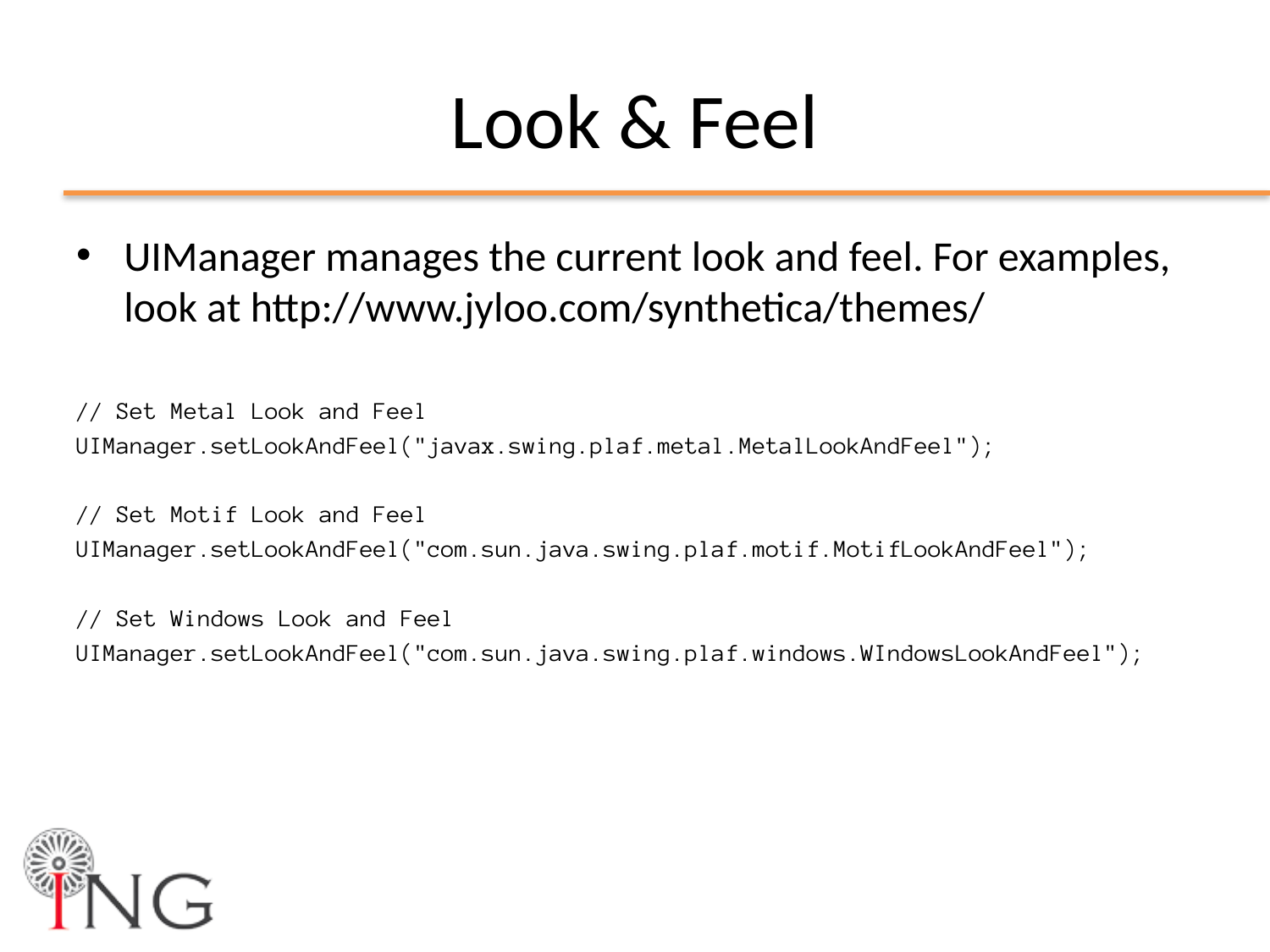

# Look & Feel
UIManager manages the current look and feel. For examples, look at http://www.jyloo.com/synthetica/themes/

// Set Metal Look and Feel
UIManager.setLookAndFeel("javax.swing.plaf.metal.MetalLookAndFeel");

// Set Motif Look and Feel
UIManager.setLookAndFeel("com.sun.java.swing.plaf.motif.MotifLookAndFeel");

// Set Windows Look and Feel
UIManager.setLookAndFeel("com.sun.java.swing.plaf.windows.WIndowsLookAndFeel");